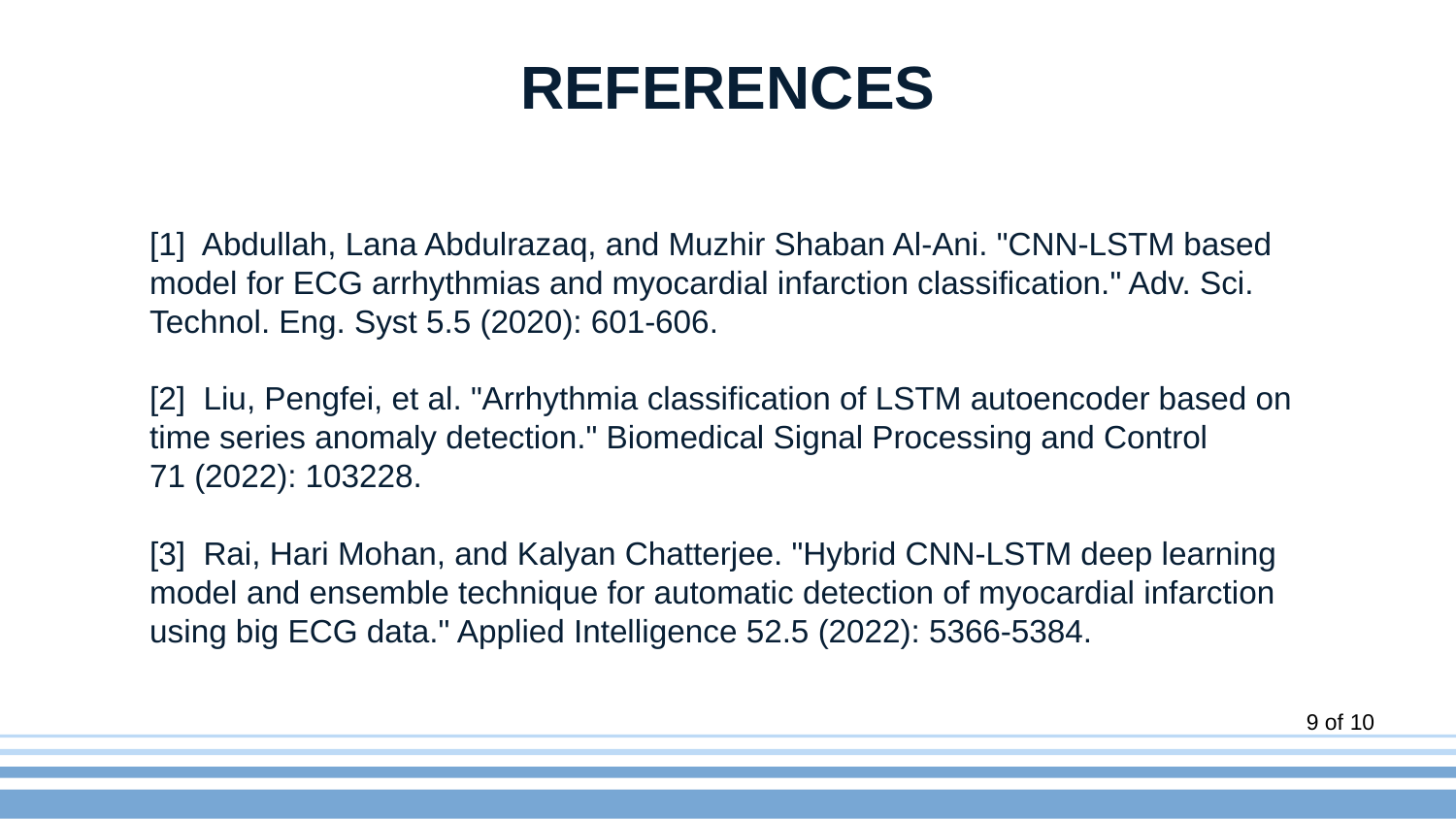

# REFERENCES

[1]  Abdullah, Lana Abdulrazaq, and Muzhir Shaban Al-Ani. "CNN-LSTM based model for ECG arrhythmias and myocardial infarction classification." Adv. Sci. Technol. Eng. Syst 5.5 (2020): 601-606.

[2]  Liu, Pengfei, et al. "Arrhythmia classification of LSTM autoencoder based on time series anomaly detection." Biomedical Signal Processing and Control 71 (2022): 103228.

[3]  Rai, Hari Mohan, and Kalyan Chatterjee. "Hybrid CNN-LSTM deep learning model and ensemble technique for automatic detection of myocardial infarction using big ECG data." Applied Intelligence 52.5 (2022): 5366-5384.
9 of 10